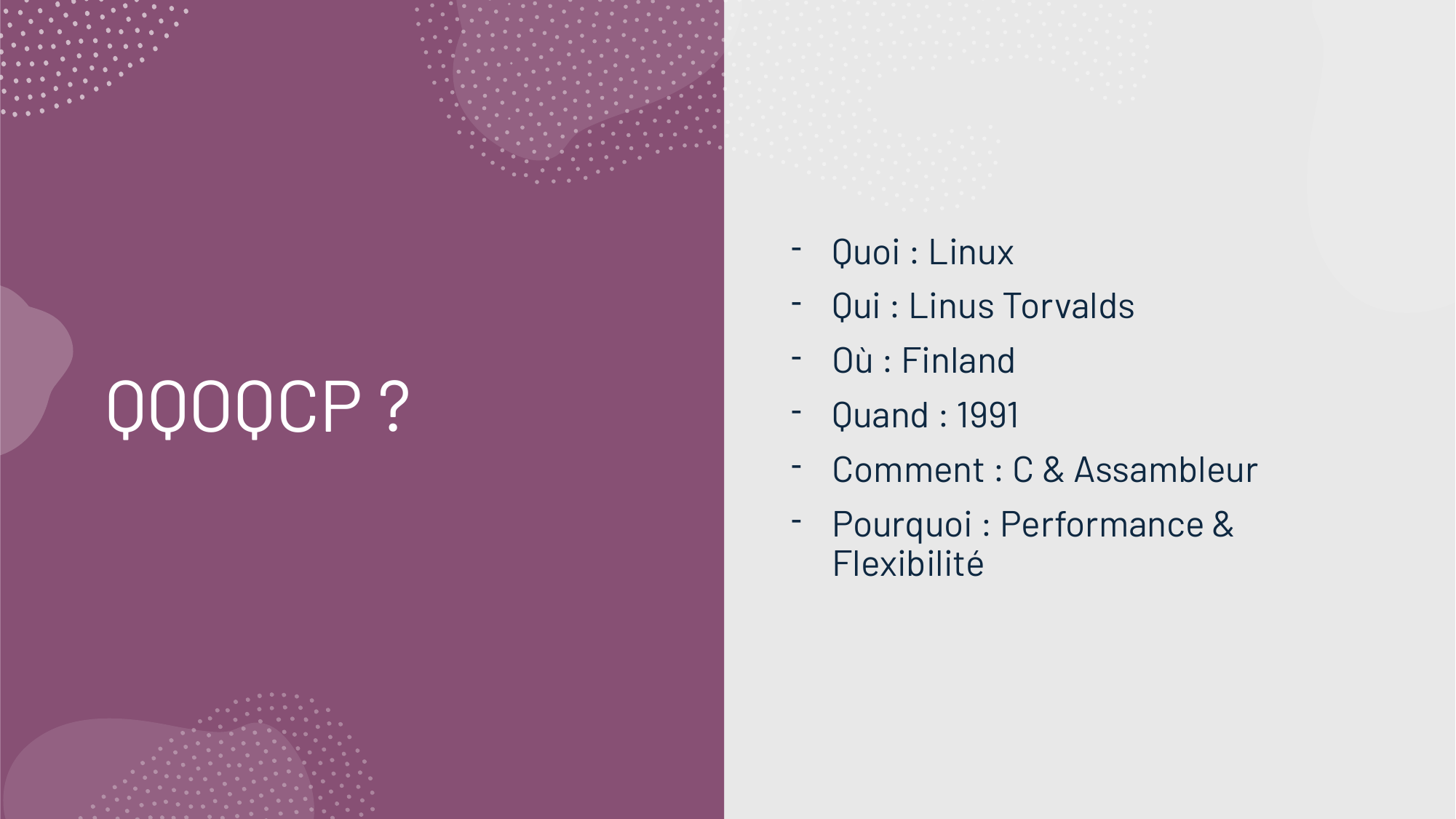

# QQOQCP ?
Quoi : Linux
Qui : Linus Torvalds
Où : Finland
Quand : 1991
Comment : C & Assambleur
Pourquoi : Performance & Flexibilité